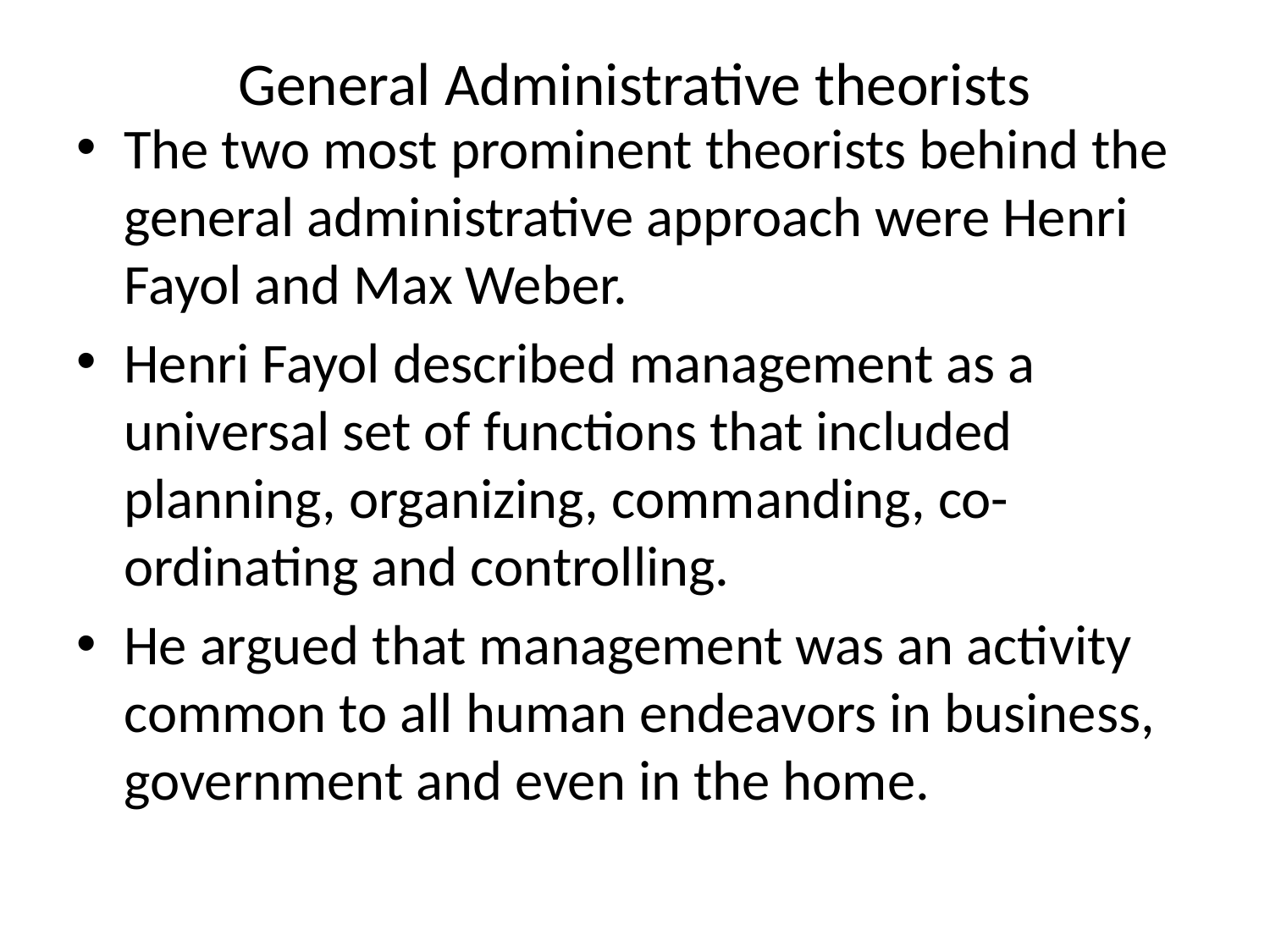

# General Administrative theorists
The two most prominent theorists behind the general administrative approach were Henri Fayol and Max Weber.
Henri Fayol described management as a universal set of functions that included planning, organizing, commanding, co-ordinating and controlling.
He argued that management was an activity common to all human endeavors in business, government and even in the home.